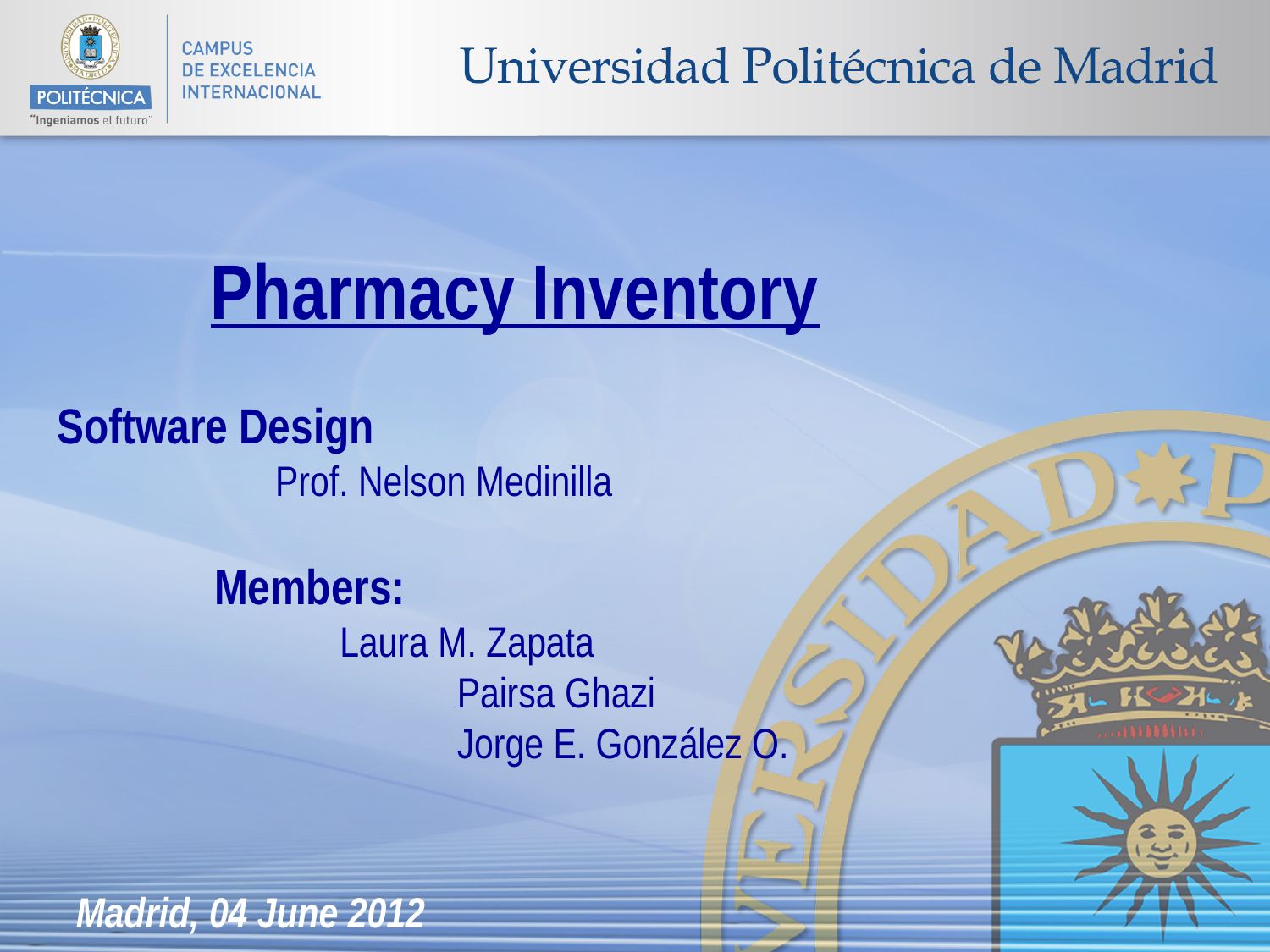

Pharmacy Inventory

    Software Design
                           Prof. Nelson Medinilla

                  Members:
                    	 Laura M. Zapata
			Pairsa Ghazi
			Jorge E. González O.

Madrid, 04 June 2012